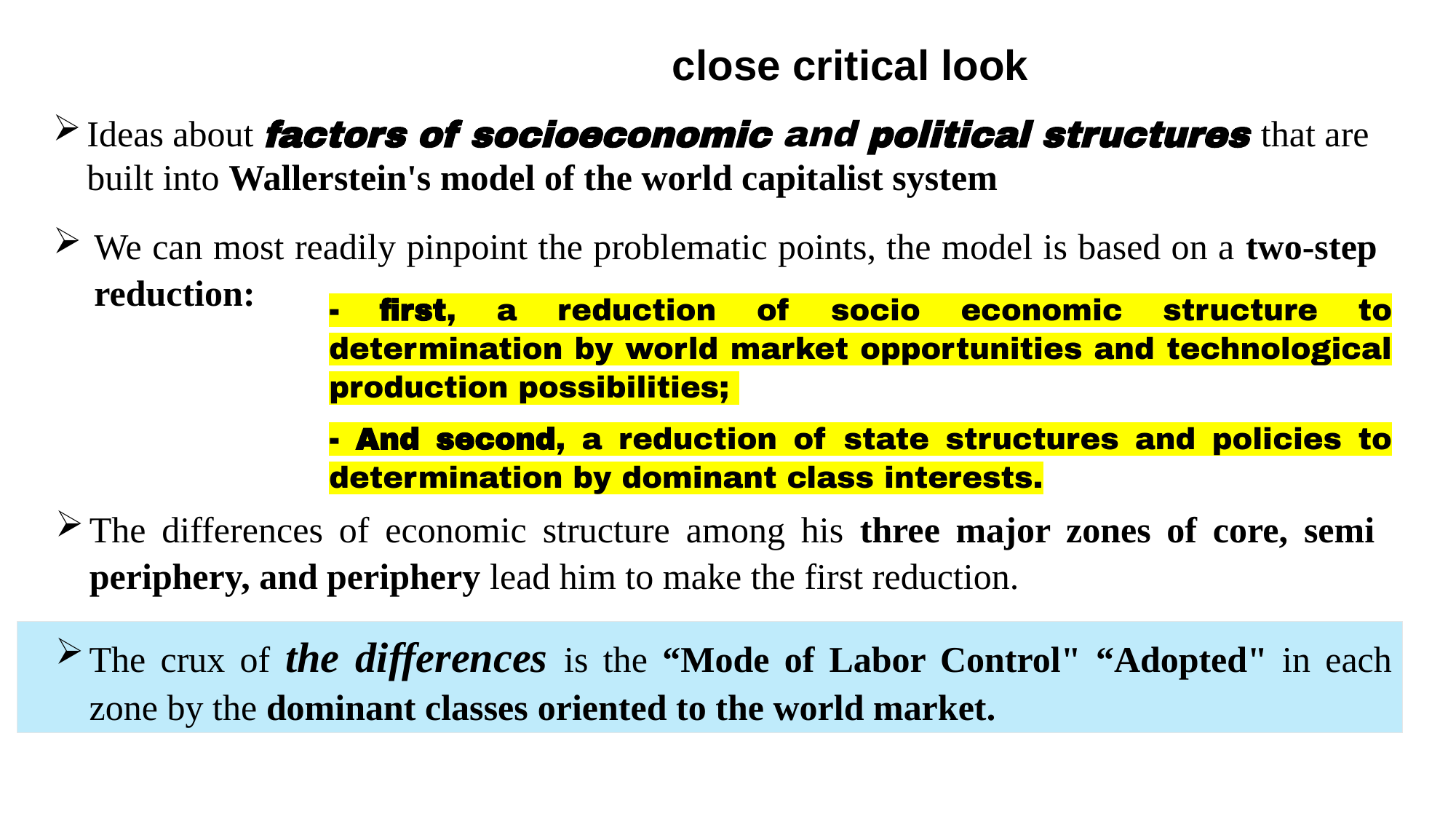

close critical look
Ideas about factors of socioeconomic and political structures that are built into Wallerstein's model of the world capitalist system
We can most readily pinpoint the problematic points, the model is based on a two-step reduction:
- first, a reduction of socio economic structure to determination by world market opportunities and technological production possibilities;
- And second, a reduction of state structures and policies to determination by dominant class interests.
The differences of economic structure among his three major zones of core, semi periphery, and periphery lead him to make the first reduction.
The crux of the differences is the “Mode of Labor Control" “Adopted" in each zone by the dominant classes oriented to the world market.